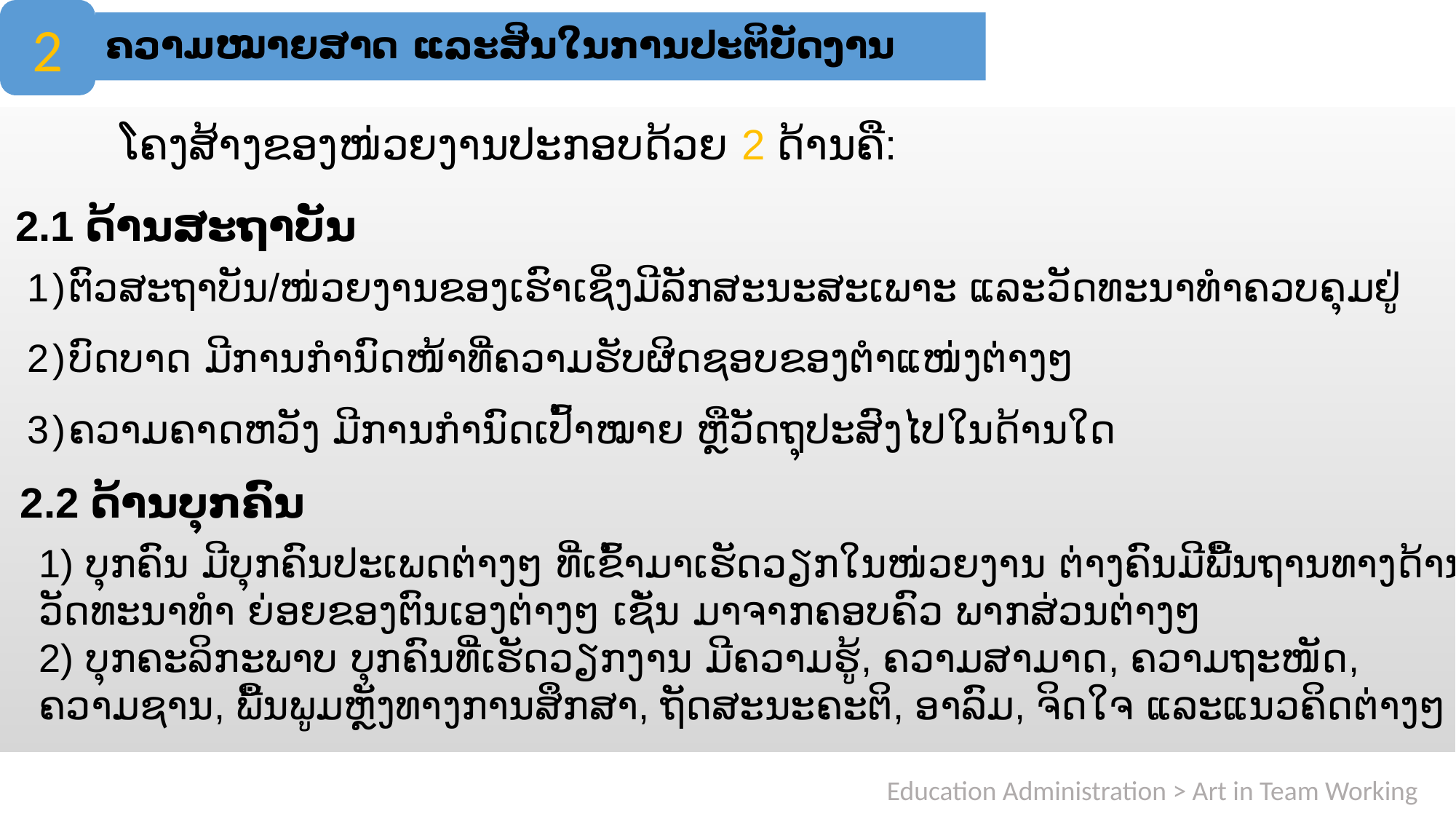

2
# ຄວາມໝາຍສາດ ແລະສິນໃນການປະຕິບັດງານ

ໂຄງສ້າງຂອງໜ່ວຍງານປະກອບດ້ວຍ 2 ດ້ານຄື:
2.1 ດ້ານສະຖາບັນ
ຕົວສະຖາບັນ/ໜ່ວຍງານຂອງເຮົາເຊິ່ງມີລັກສະນະສະເພາະ ແລະວັດທະນາທຳຄວບຄຸມຢູ່
ບົດບາດ ມີການກຳນົດໜ້າທີ່ຄວາມຮັບຜິດຊອບຂອງຕຳແໜ່ງຕ່າງໆ
ຄວາມຄາດຫວັງ ມີການກຳນົດເປົ້າໝາຍ ຫຼືວັດຖຸປະສົງໄປໃນດ້ານໃດ
2.2 ດ້ານບຸກຄົນ
1) ບຸກຄົນ ມີບຸກຄົນປະເພດຕ່າງໆ ທີ່ເຂົ້າມາເຮັດວຽກໃນໜ່ວຍງານ ຕ່າງຄົນມີພື້ນຖານທາງດ້ານ
ວັດທະນາທຳ ຍ່ອຍຂອງຕົນເອງຕ່າງໆ ເຊັ່ນ ມາຈາກຄອບຄົວ ພາກສ່ວນຕ່າງໆ
2) ບຸກຄະລິກະພາບ ບຸກຄົນທີ່ເຮັດວຽກງານ ມີຄວາມຮູ້, ຄວາມສາມາດ, ຄວາມຖະໜັດ,
ຄວາມຊານ, ພື້ນພູມຫຼັງທາງການສຶກສາ, ຖັດສະນະຄະຕິ, ອາລົມ, ຈິດໃຈ ແລະແນວຄິດຕ່າງໆ
Education Administration > Art in Team Working